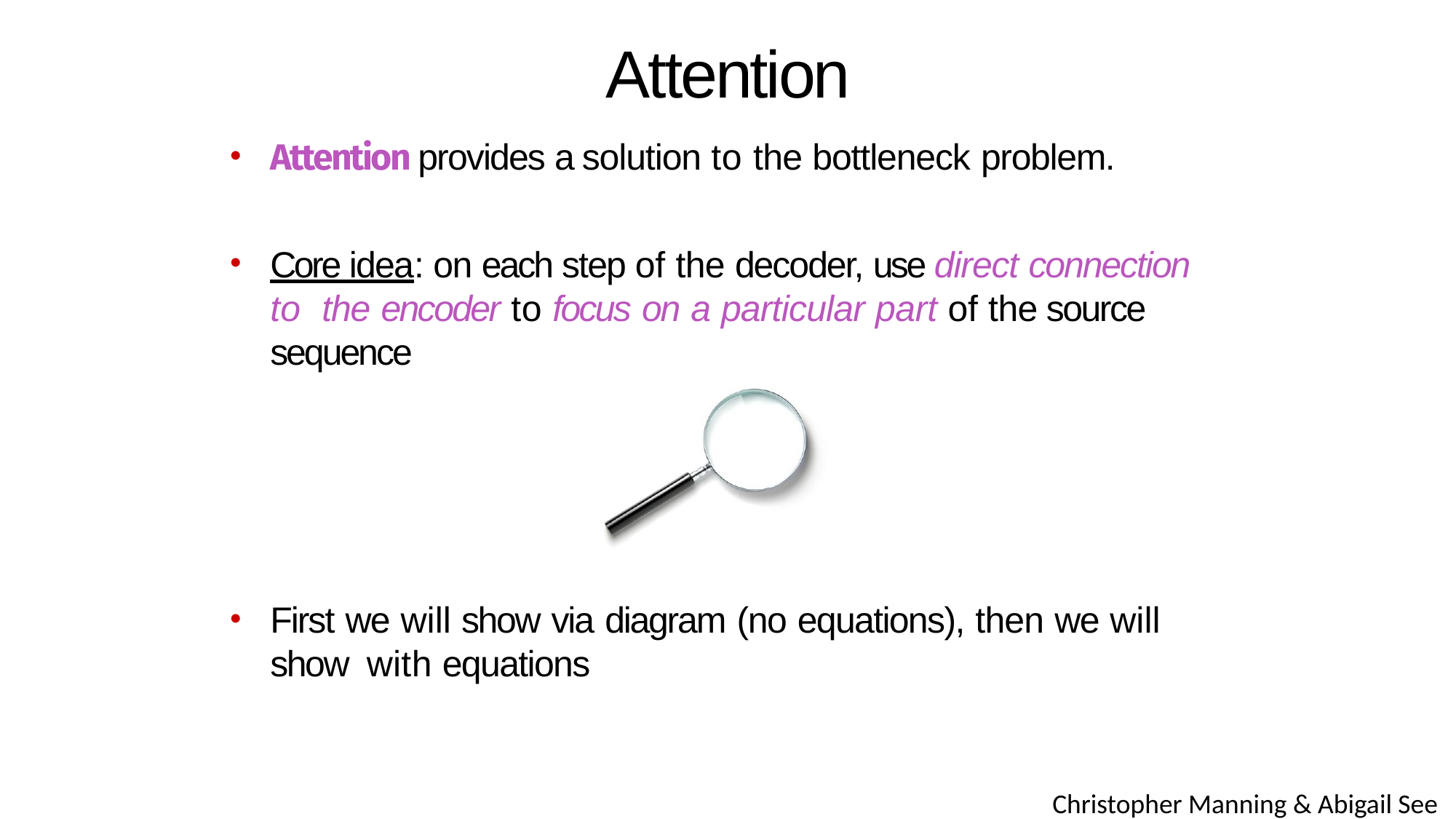

# Attention
Attention provides a solution to the bottleneck problem.

Core idea: on each step of the decoder, use direct connection to  the encoder to focus on a particular part of the source sequence

First we will show via diagram (no equations), then we will show  with equations
Christopher Manning & Abigail See